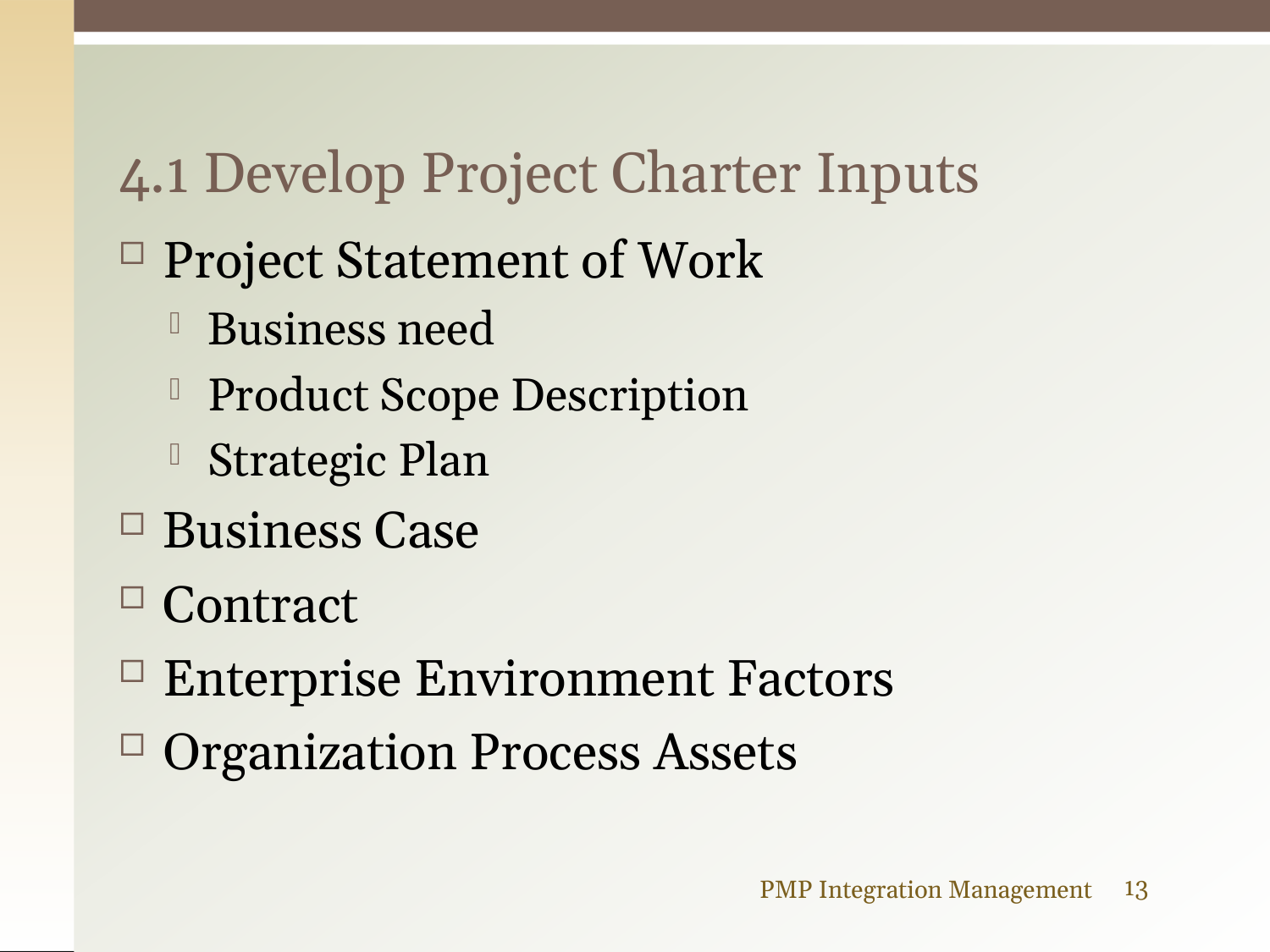

# 4.1 Develop Project Charter Inputs
Project Statement of Work
Business need
Product Scope Description
Strategic Plan
Business Case
Contract
Enterprise Environment Factors
Organization Process Assets
PMP Integration Management
13